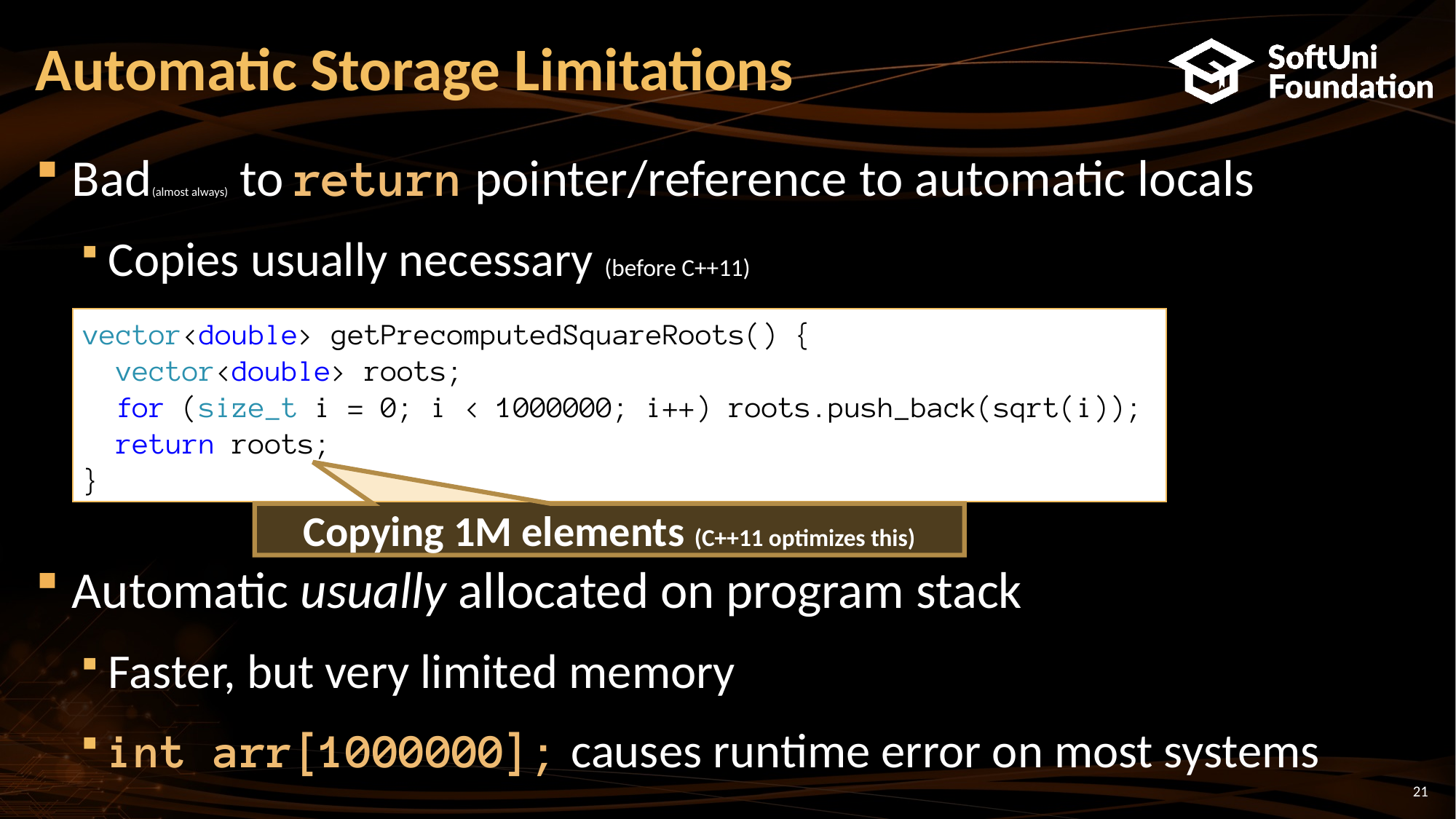

# Automatic Storage Limitations
Bad(almost always) to return pointer/reference to automatic locals
Copies usually necessary (before C++11)

Automatic usually allocated on program stack
Faster, but very limited memory
int arr[1000000]; causes runtime error on most systems
vector<double> getPrecomputedSquareRoots() {
  vector<double> roots;
  for (size_t i = 0; i < 1000000; i++) roots.push_back(sqrt(i));
  return roots;
}
Copying 1M elements (C++11 optimizes this)
21